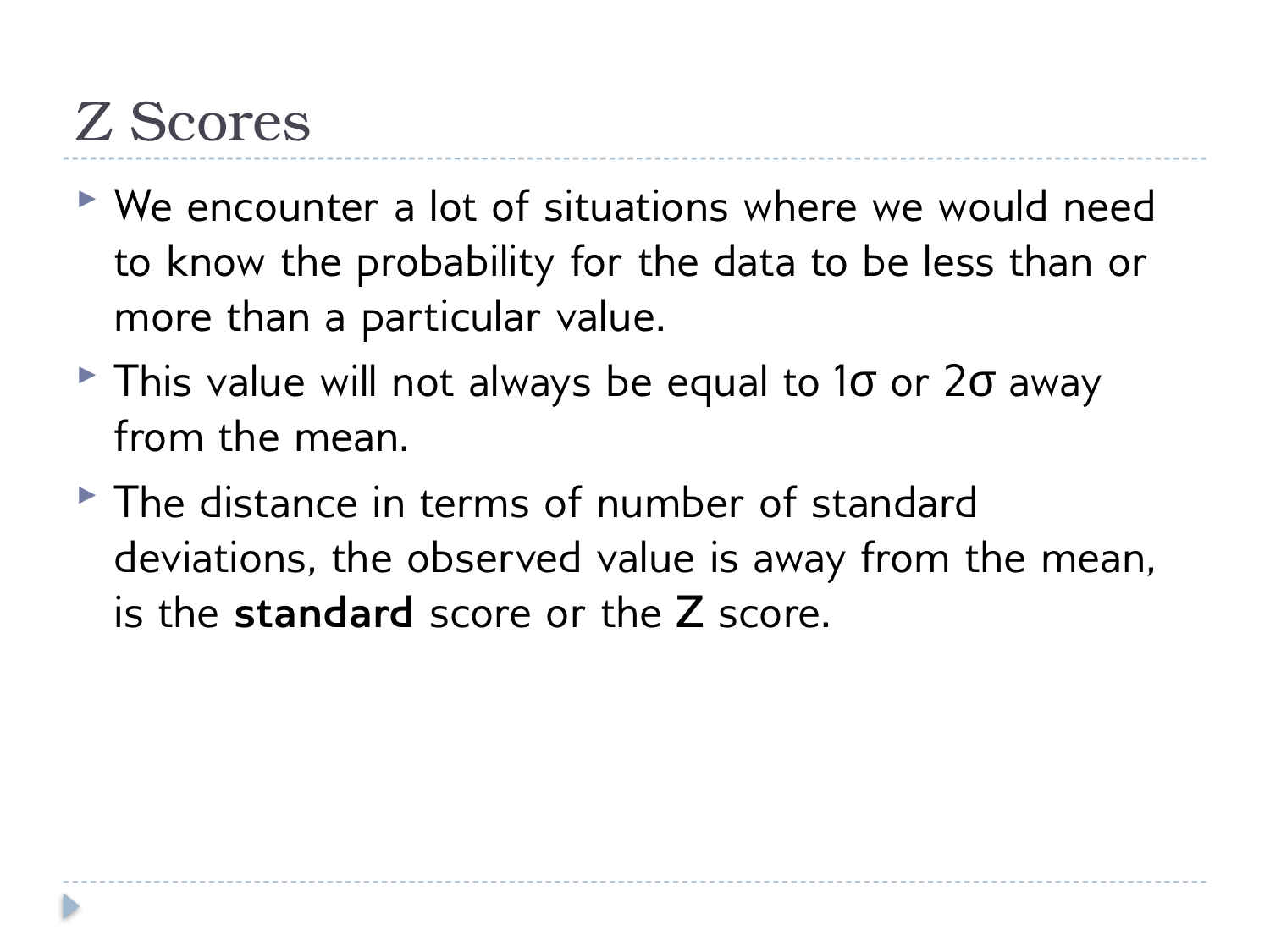

# Z Scores
We encounter a lot of situations where we would need to know the probability for the data to be less than or more than a particular value.
This value will not always be equal to 1σ or 2σ away from the mean.
The distance in terms of number of standard deviations, the observed value is away from the mean, is the standard score or the Z score.